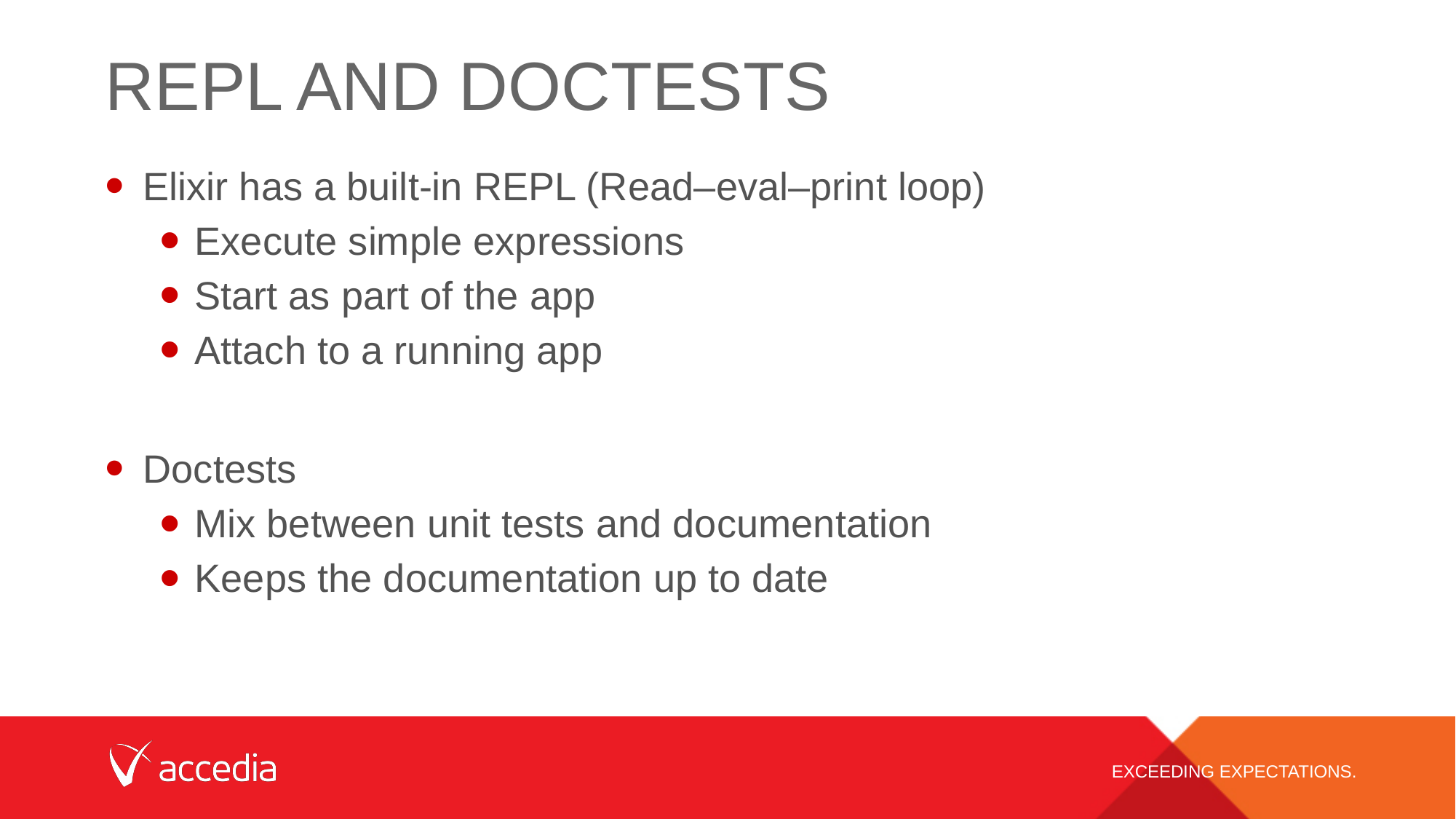

# REPL and doctests
Elixir has a built-in REPL (Read–eval–print loop)
Execute simple expressions
Start as part of the app
Attach to a running app

Doctests
Mix between unit tests and documentation
Keeps the documentation up to date